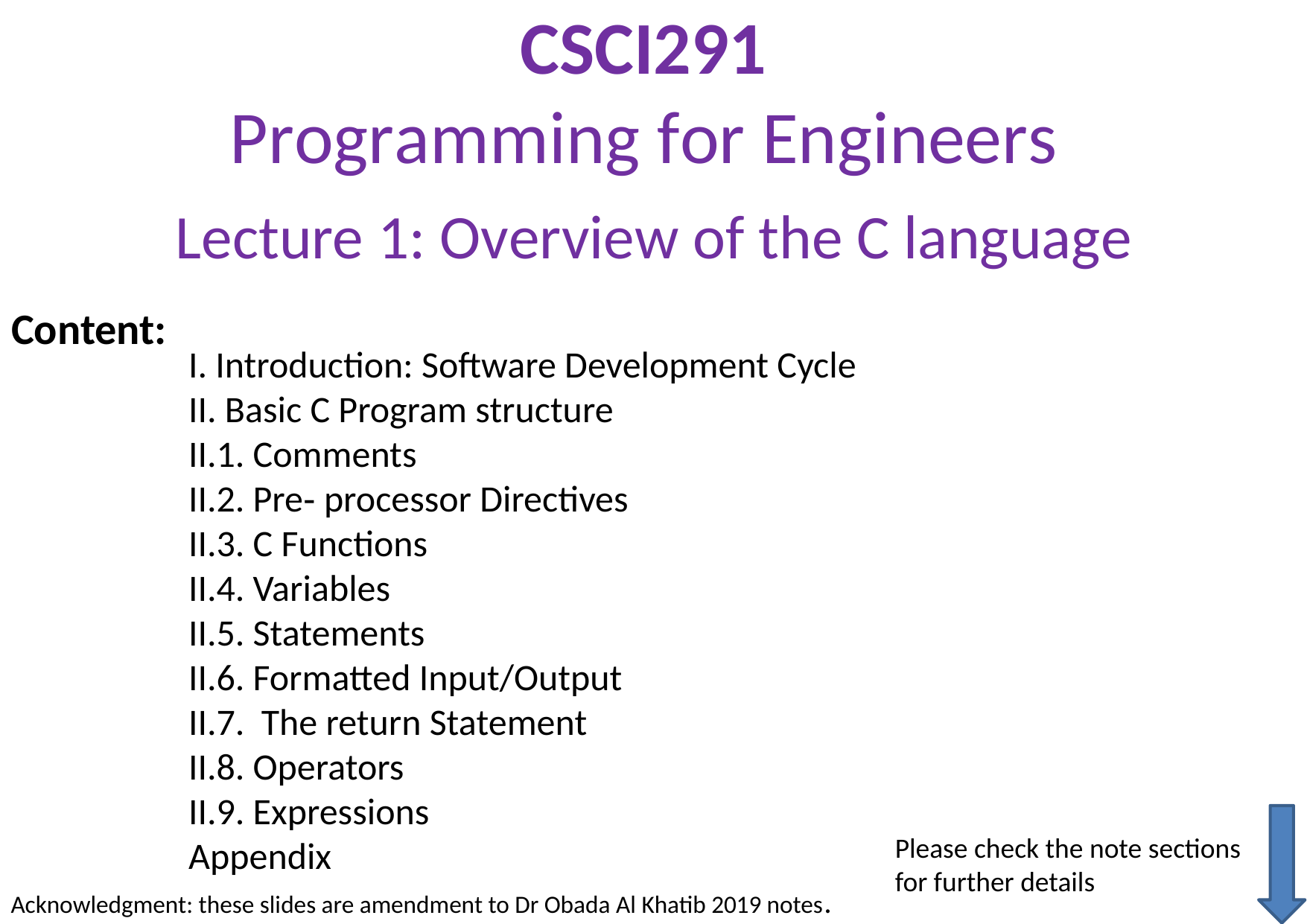

CSCI291
Programming for Engineers
Lecture 1: Overview of the C language
Content:
I. Introduction: Software Development Cycle
II. Basic C Program structure
II.1. Comments
II.2. Pre‐ processor Directives
II.3. C Functions
II.4. Variables
II.5. Statements
II.6. Formatted Input/Output
II.7.  The return Statement
II.8. Operators
II.9. Expressions
Appendix

Please check the note sections
for further details
Acknowledgment: these slides are amendment to Dr Obada Al Khatib 2019 notes.